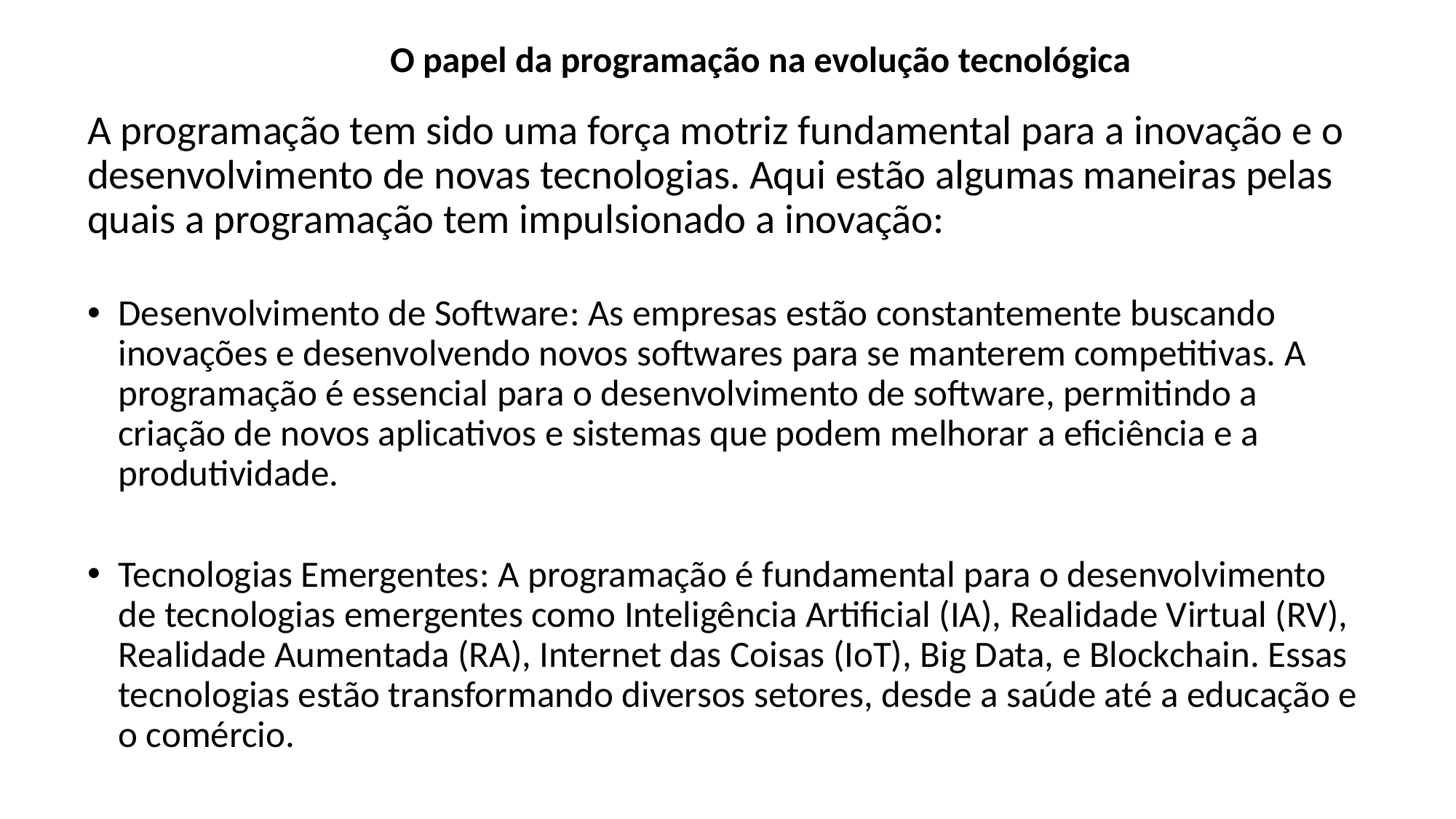

O papel da programação na evolução tecnológica
A programação tem sido uma força motriz fundamental para a inovação e o desenvolvimento de novas tecnologias. Aqui estão algumas maneiras pelas quais a programação tem impulsionado a inovação:

Desenvolvimento de Software: As empresas estão constantemente buscando inovações e desenvolvendo novos softwares para se manterem competitivas. A programação é essencial para o desenvolvimento de software, permitindo a criação de novos aplicativos e sistemas que podem melhorar a eficiência e a produtividade.

Tecnologias Emergentes: A programação é fundamental para o desenvolvimento de tecnologias emergentes como Inteligência Artificial (IA), Realidade Virtual (RV), Realidade Aumentada (RA), Internet das Coisas (IoT), Big Data, e Blockchain. Essas tecnologias estão transformando diversos setores, desde a saúde até a educação e o comércio.